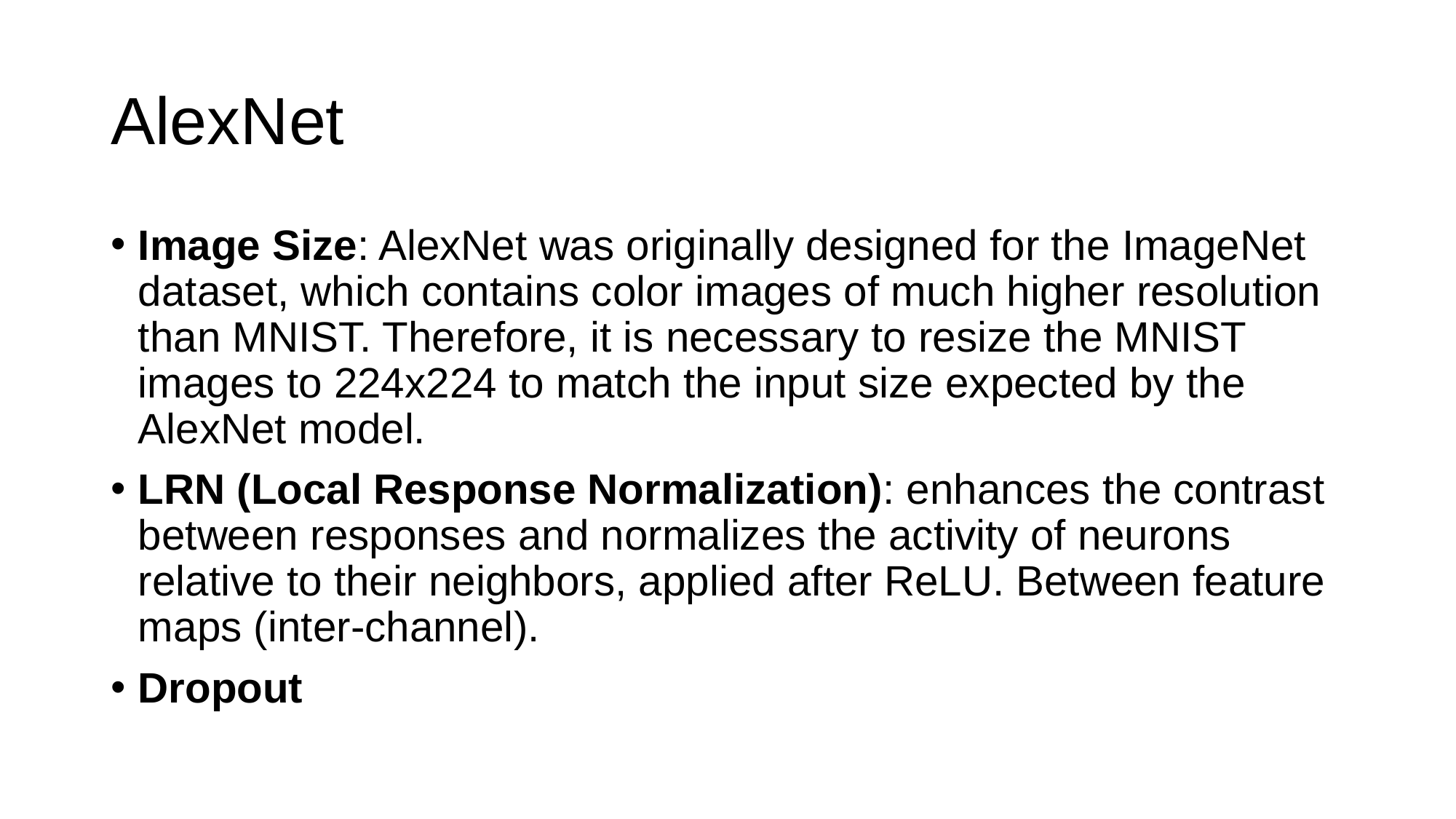

# AlexNet
Image Size: AlexNet was originally designed for the ImageNet dataset, which contains color images of much higher resolution than MNIST. Therefore, it is necessary to resize the MNIST images to 224x224 to match the input size expected by the AlexNet model.
LRN (Local Response Normalization): enhances the contrast between responses and normalizes the activity of neurons relative to their neighbors, applied after ReLU. Between feature maps (inter-channel).
Dropout